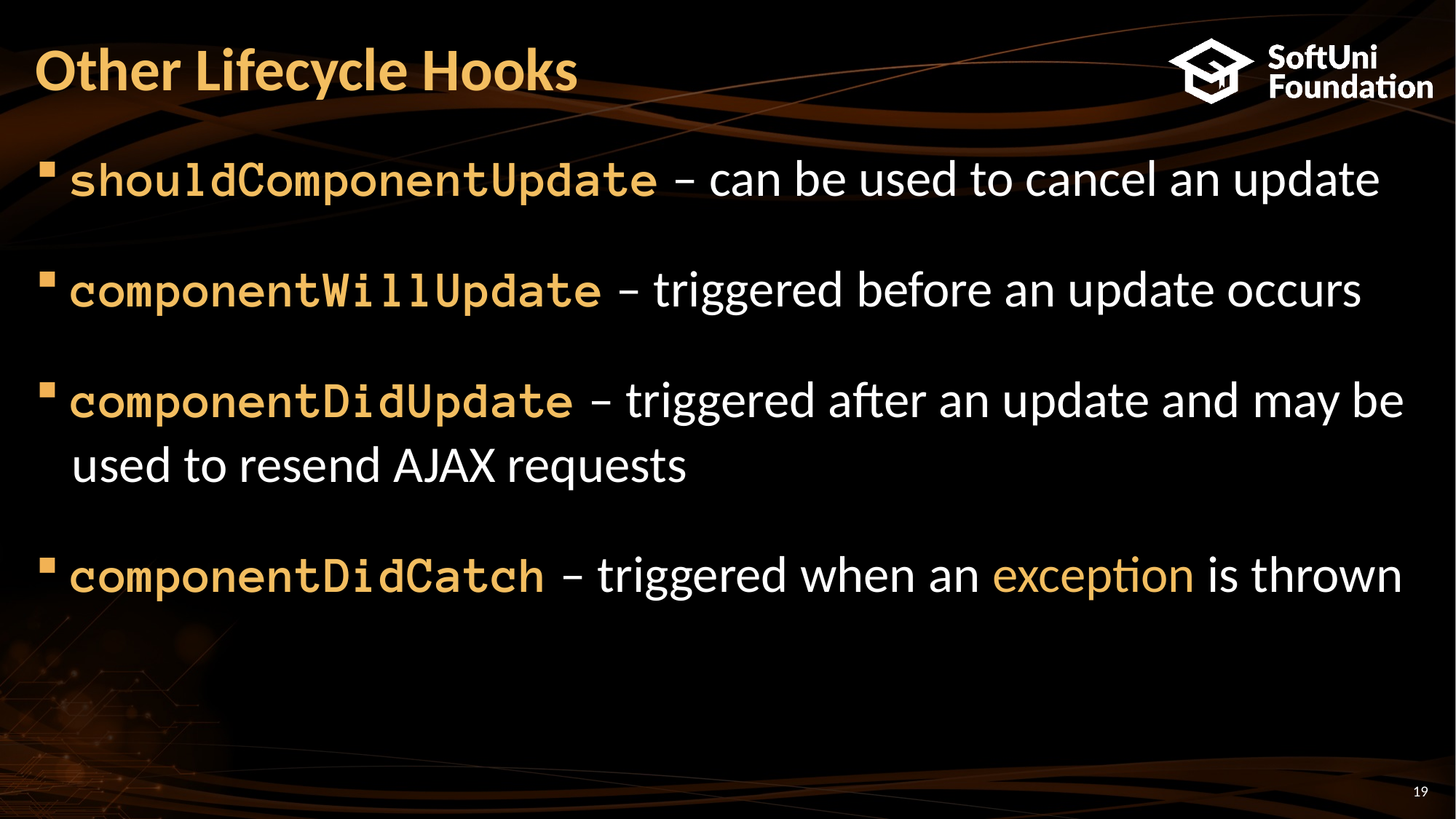

# Other Lifecycle Hooks
shouldComponentUpdate – can be used to cancel an update
componentWillUpdate – triggered before an update occurs
componentDidUpdate – triggered after an update and may be used to resend AJAX requests
componentDidCatch – triggered when an exception is thrown
19